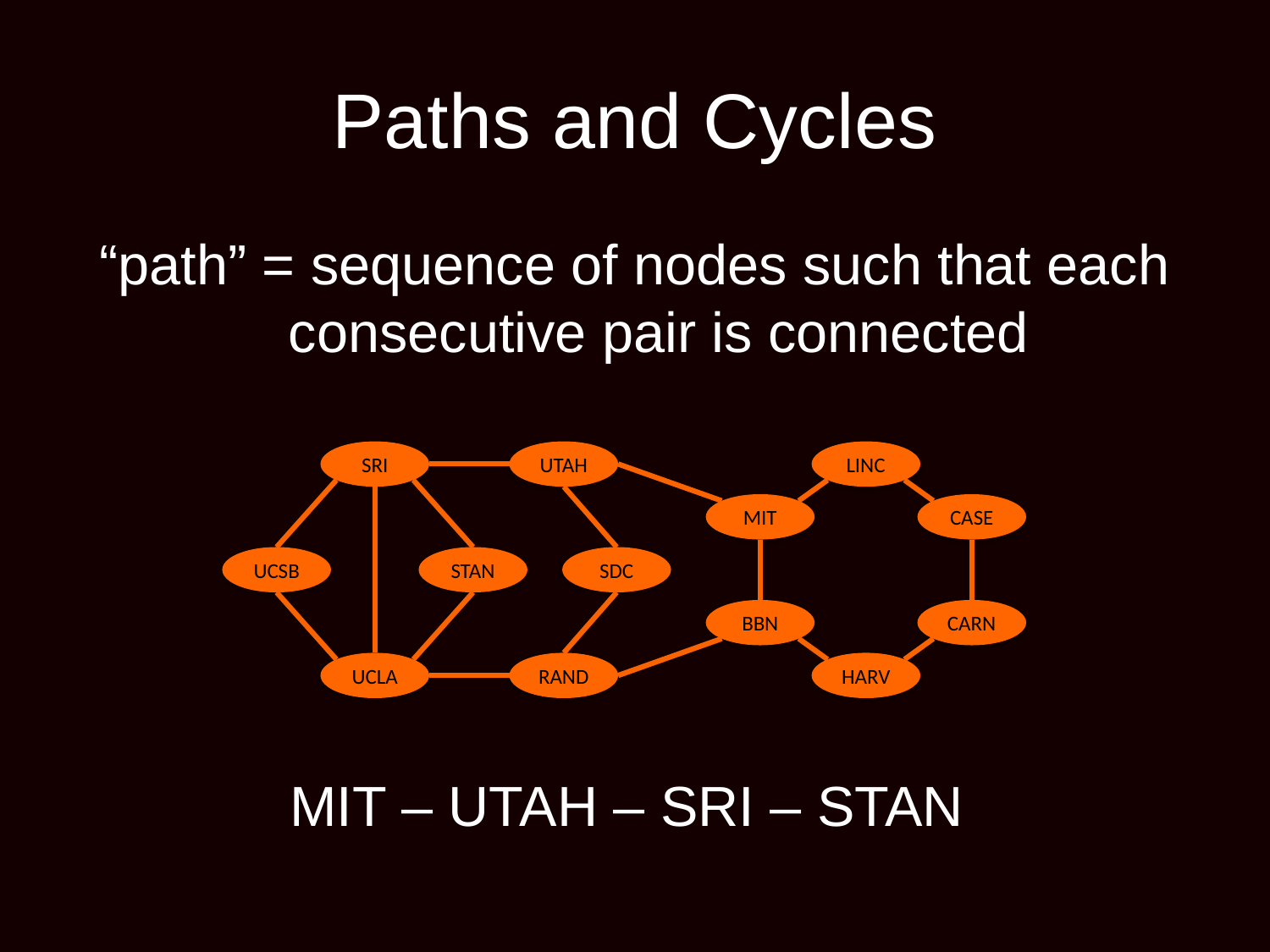

# Paths and Cycles
“path” = sequence of nodes such that each consecutive pair is connected

MIT – UTAH – SRI – STAN
SRI
UTAH
LINC
MIT
CASE
UCSB
STAN
SDC
BBN
CARN
UCLA
RAND
HARV